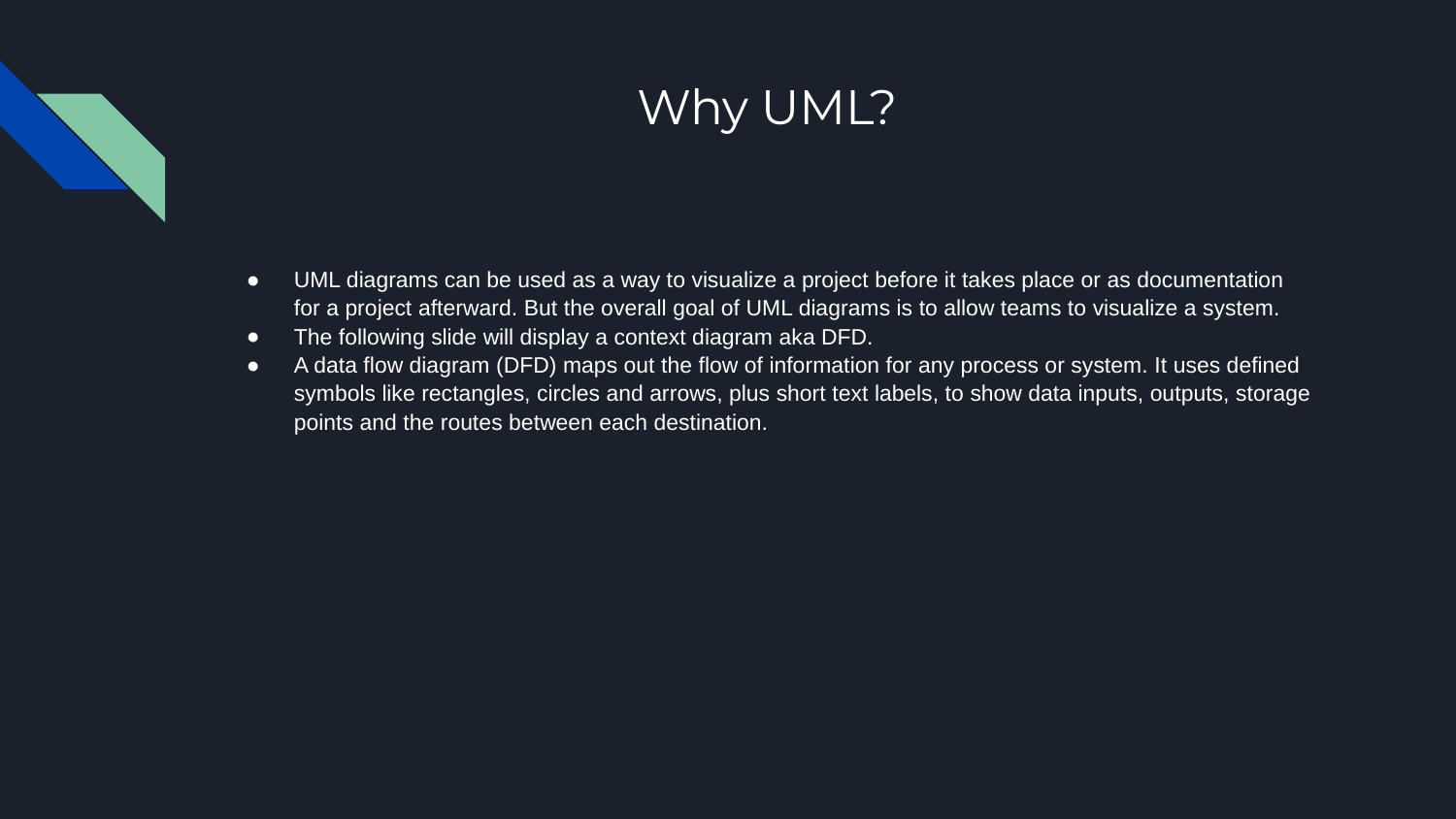

# Why UML?
UML diagrams can be used as a way to visualize a project before it takes place or as documentation for a project afterward. But the overall goal of UML diagrams is to allow teams to visualize a system.
The following slide will display a context diagram aka DFD.
A data flow diagram (DFD) maps out the flow of information for any process or system. It uses defined symbols like rectangles, circles and arrows, plus short text labels, to show data inputs, outputs, storage points and the routes between each destination.